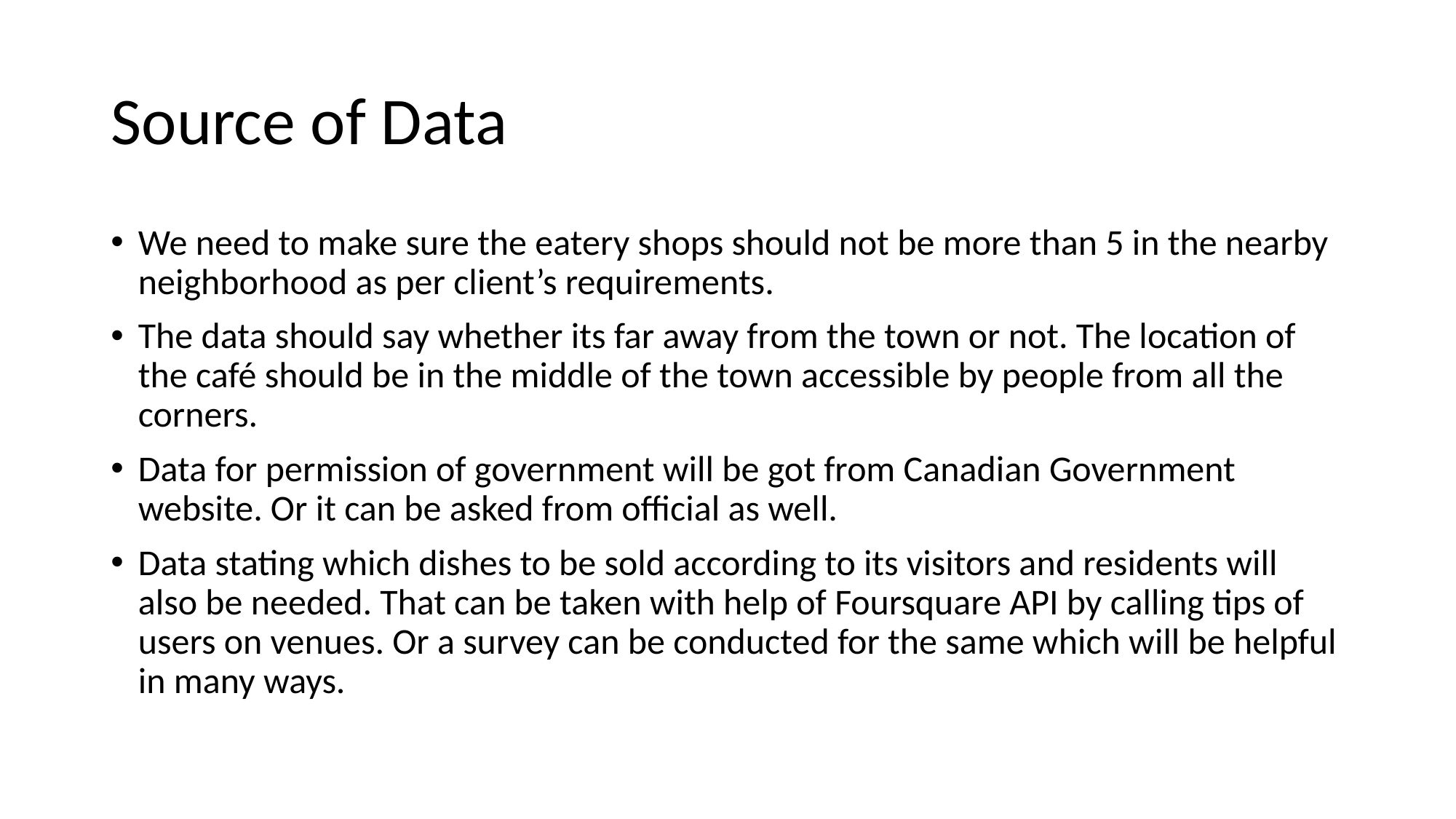

# Source of Data
We need to make sure the eatery shops should not be more than 5 in the nearby neighborhood as per client’s requirements.
The data should say whether its far away from the town or not. The location of the café should be in the middle of the town accessible by people from all the corners.
Data for permission of government will be got from Canadian Government website. Or it can be asked from official as well.
Data stating which dishes to be sold according to its visitors and residents will also be needed. That can be taken with help of Foursquare API by calling tips of users on venues. Or a survey can be conducted for the same which will be helpful in many ways.